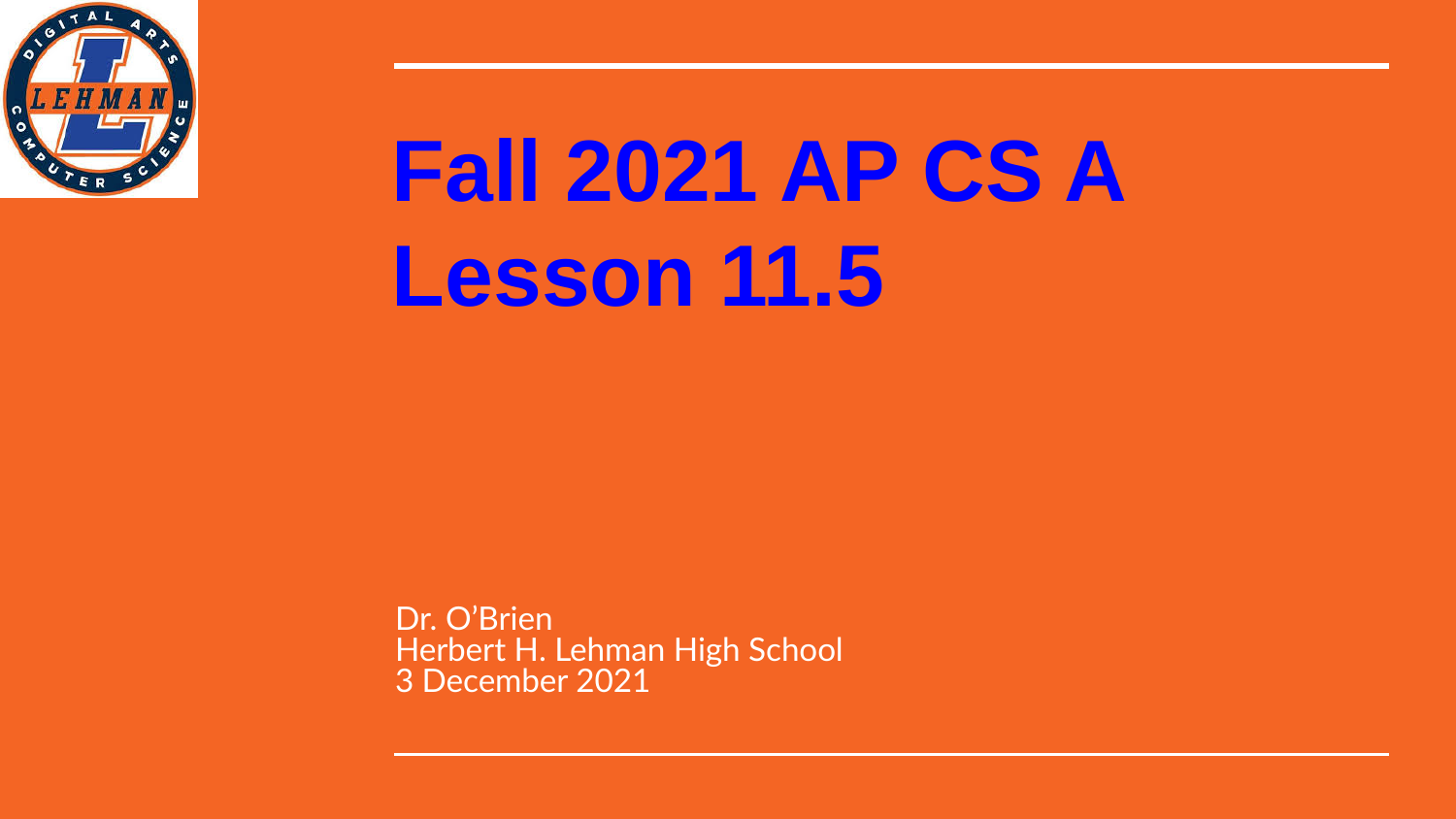

# Fall 2021 AP CS A
Lesson 11.5
Dr. O’Brien
Herbert H. Lehman High School
3 December 2021